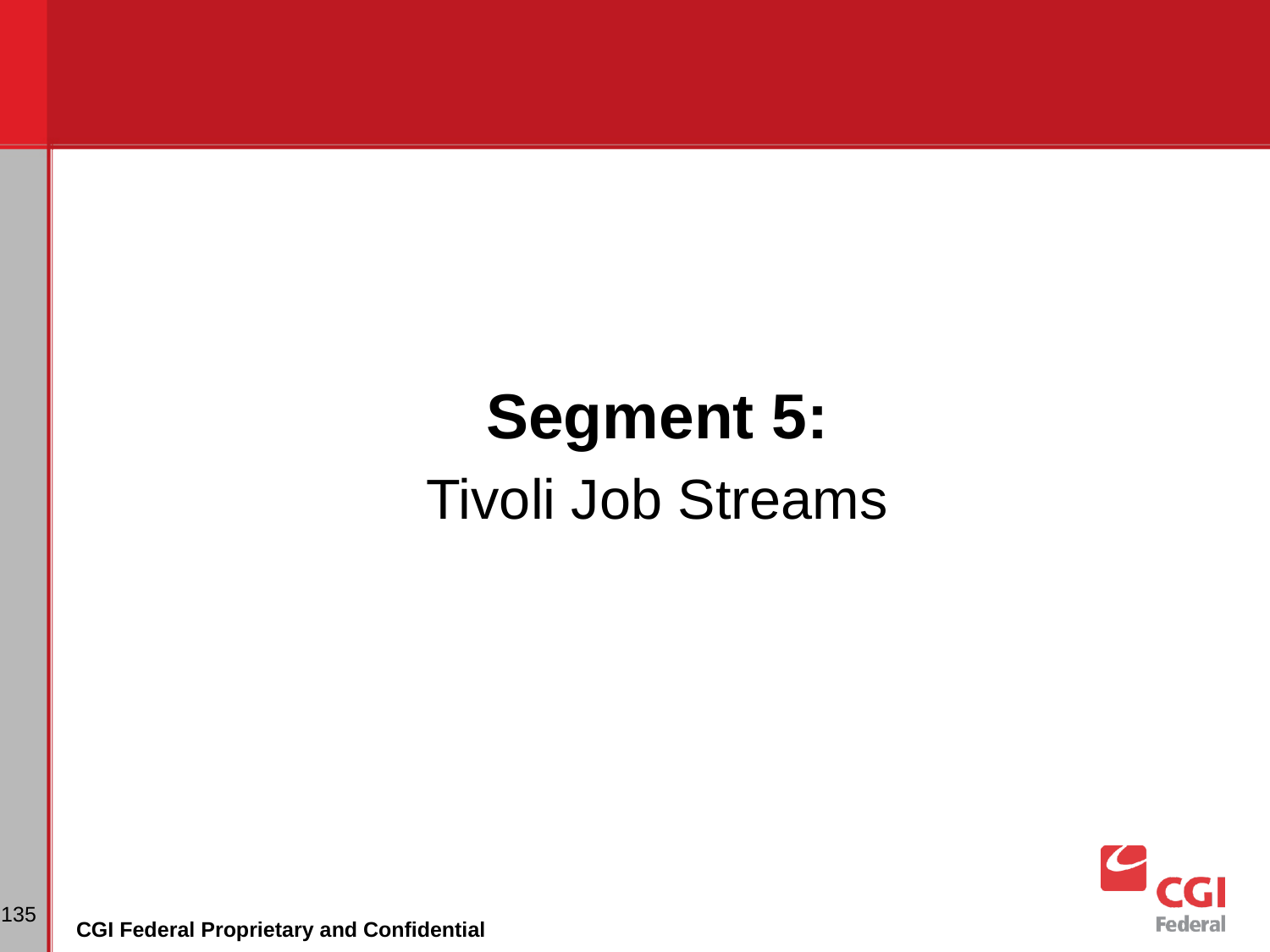

Segment 5:
Tivoli Job Streams
135
CGI Federal Proprietary and Confidential